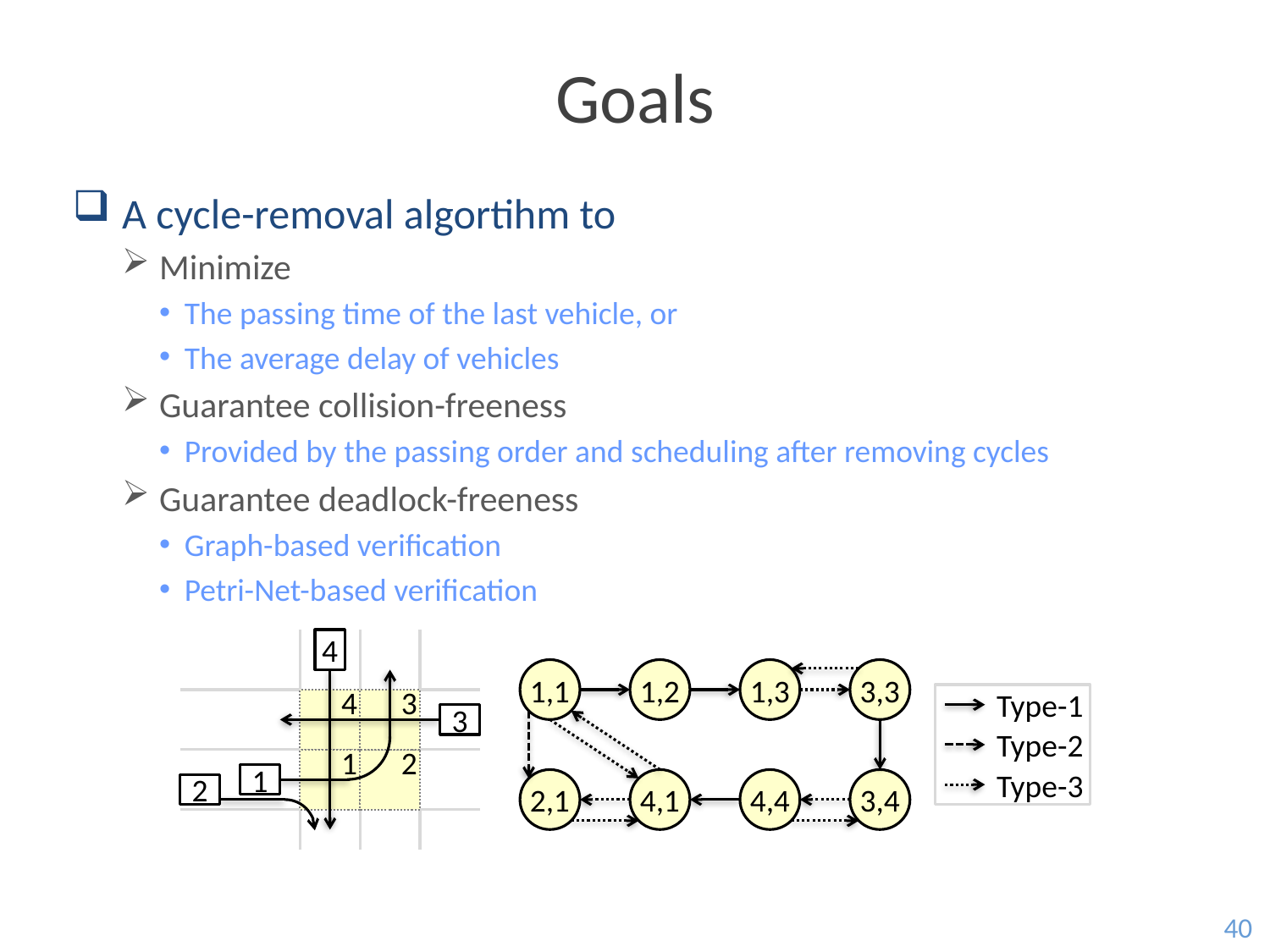

# Goals
A cycle-removal algortihm to
Minimize
The passing time of the last vehicle, or
The average delay of vehicles
Guarantee collision-freeness
Provided by the passing order and scheduling after removing cycles
Guarantee deadlock-freeness
Graph-based verification
Petri-Net-based verification
4
3
1
2
4

3
1
2

1,1
1,2
1,3
3,3
2,1
4,1
4,4
3,4
Type-3

Type-1
Type-2
40